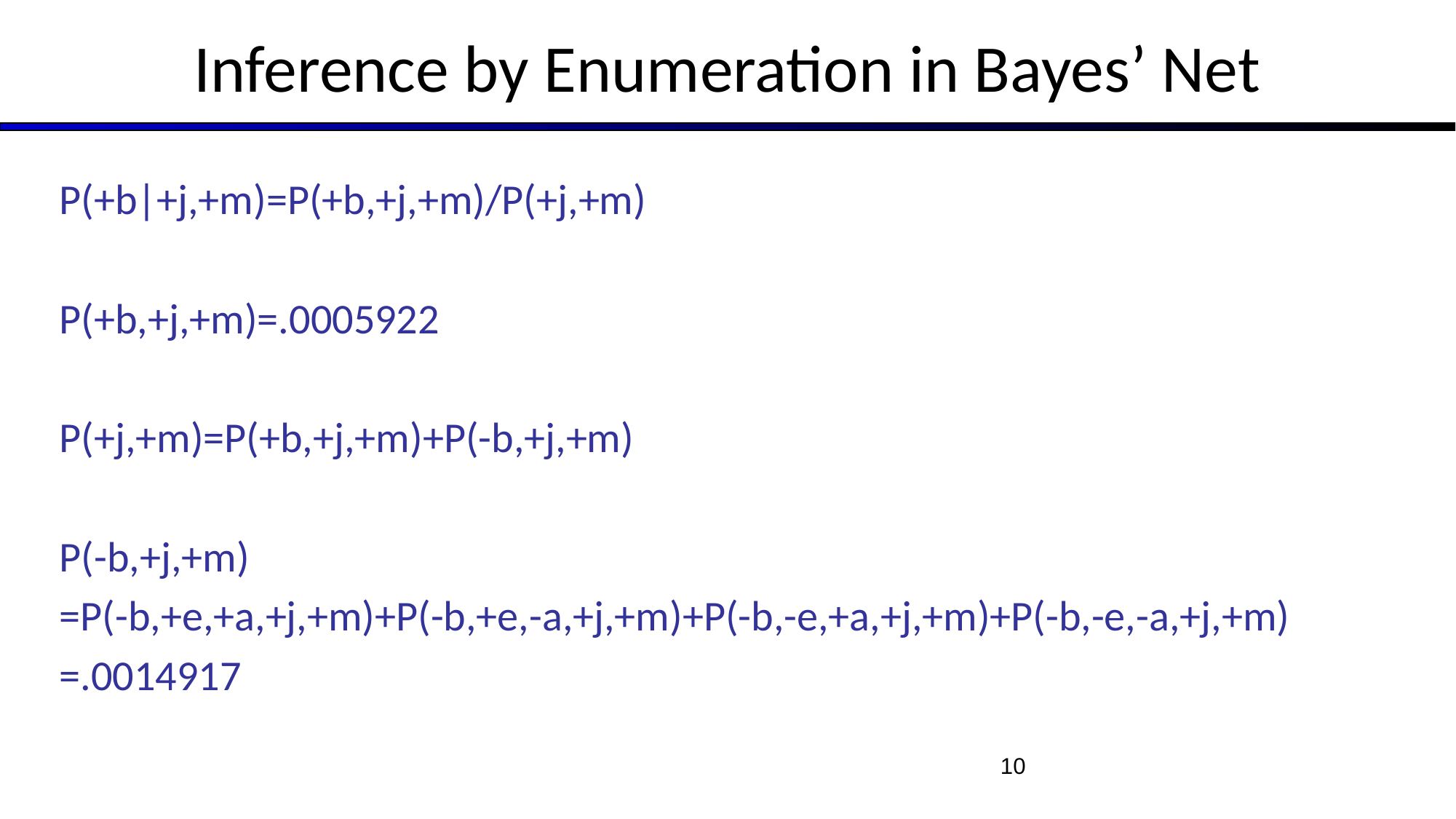

# Inference by Enumeration in Bayes’ Net
P(+b|+j,+m)=P(+b,+j,+m)/P(+j,+m)

P(+b,+j,+m)=.0005922

P(+j,+m)=P(+b,+j,+m)+P(-b,+j,+m)

P(-b,+j,+m)
=P(-b,+e,+a,+j,+m)+P(-b,+e,-a,+j,+m)+P(-b,-e,+a,+j,+m)+P(-b,-e,-a,+j,+m)
=.0014917

10